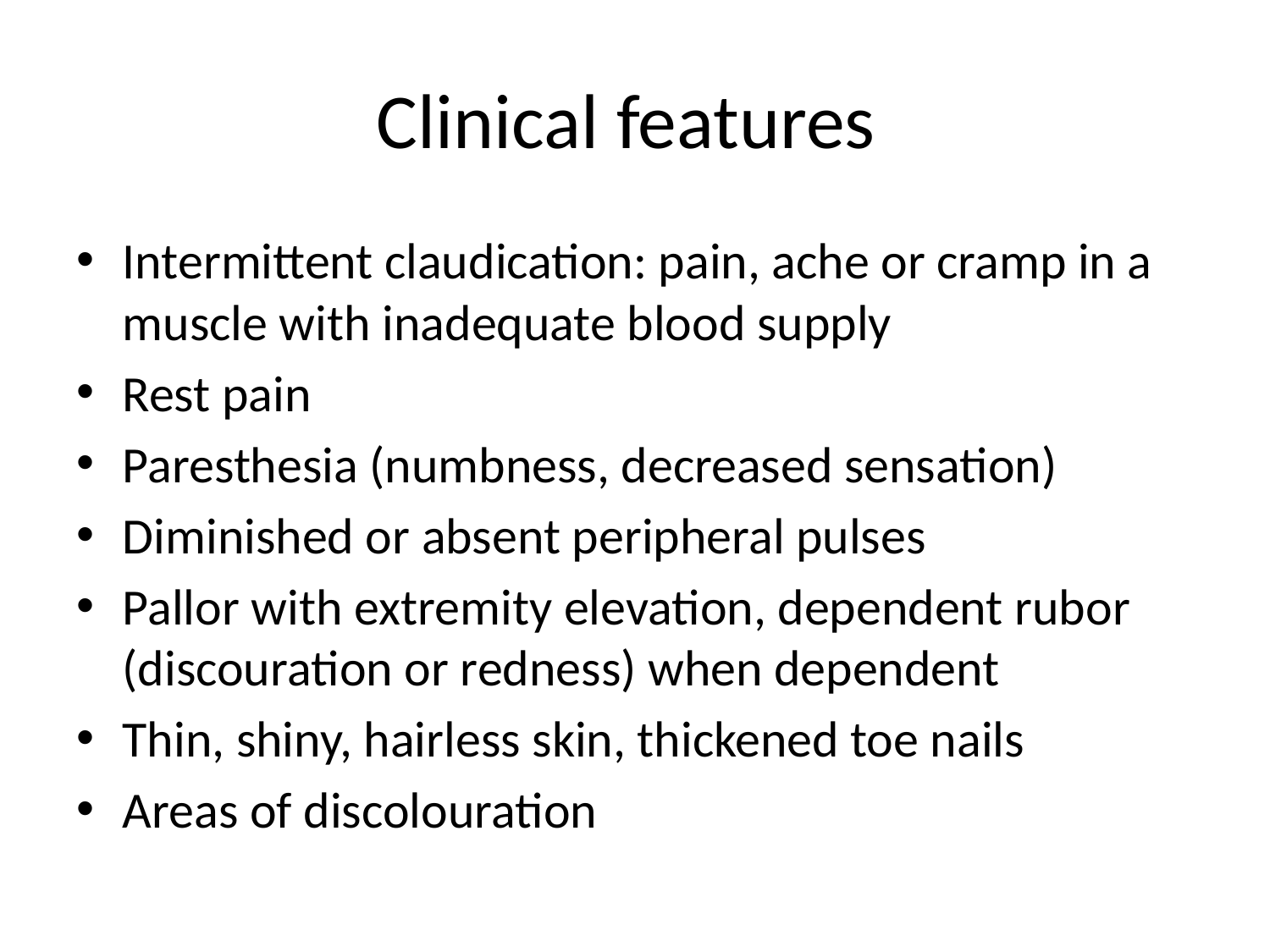

# Clinical features
Intermittent claudication: pain, ache or cramp in a muscle with inadequate blood supply
Rest pain
Paresthesia (numbness, decreased sensation)
Diminished or absent peripheral pulses
Pallor with extremity elevation, dependent rubor (discouration or redness) when dependent
Thin, shiny, hairless skin, thickened toe nails
Areas of discolouration